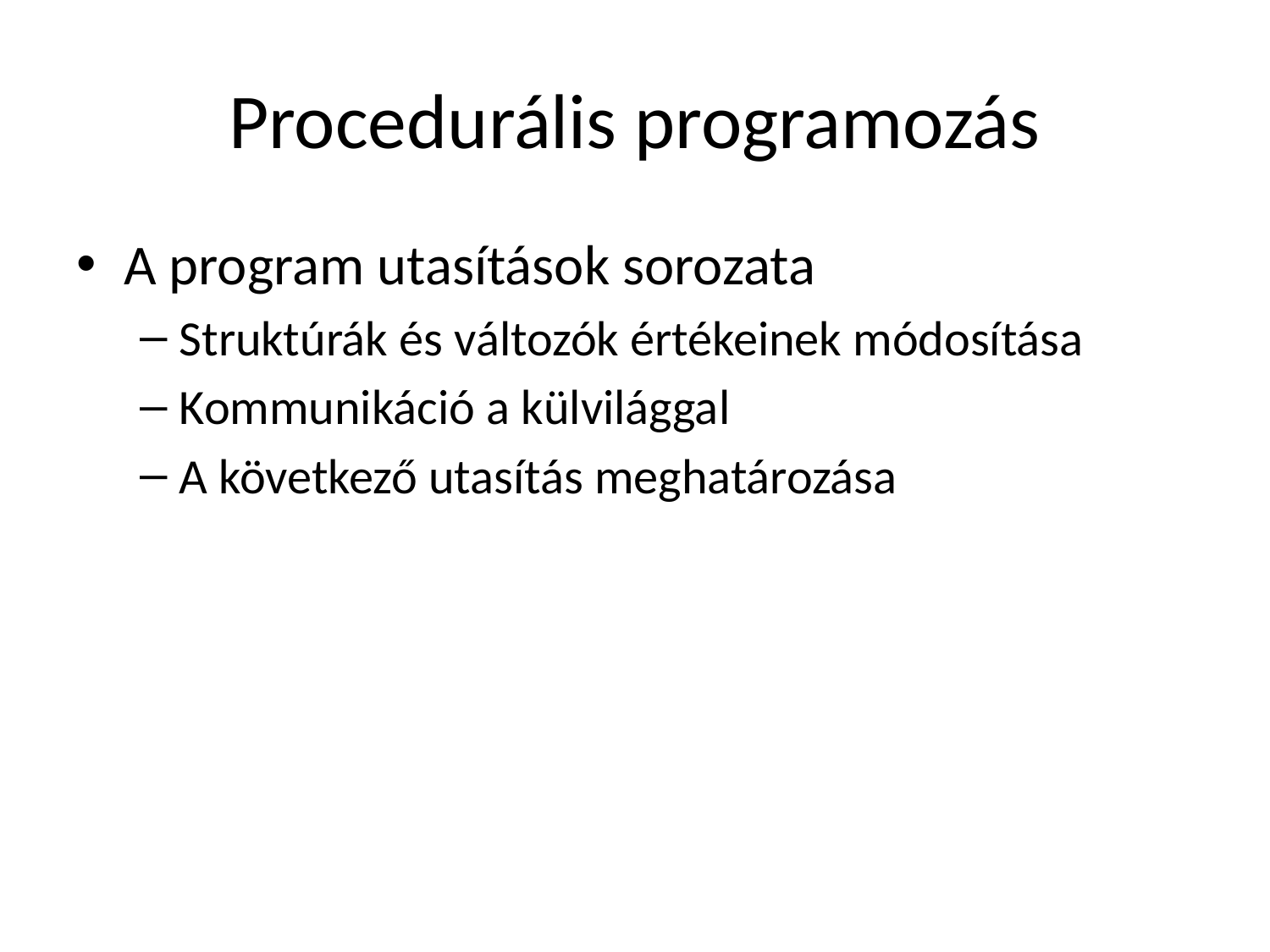

# Procedurális programozás
A program utasítások sorozata
Struktúrák és változók értékeinek módosítása
Kommunikáció a külvilággal
A következő utasítás meghatározása